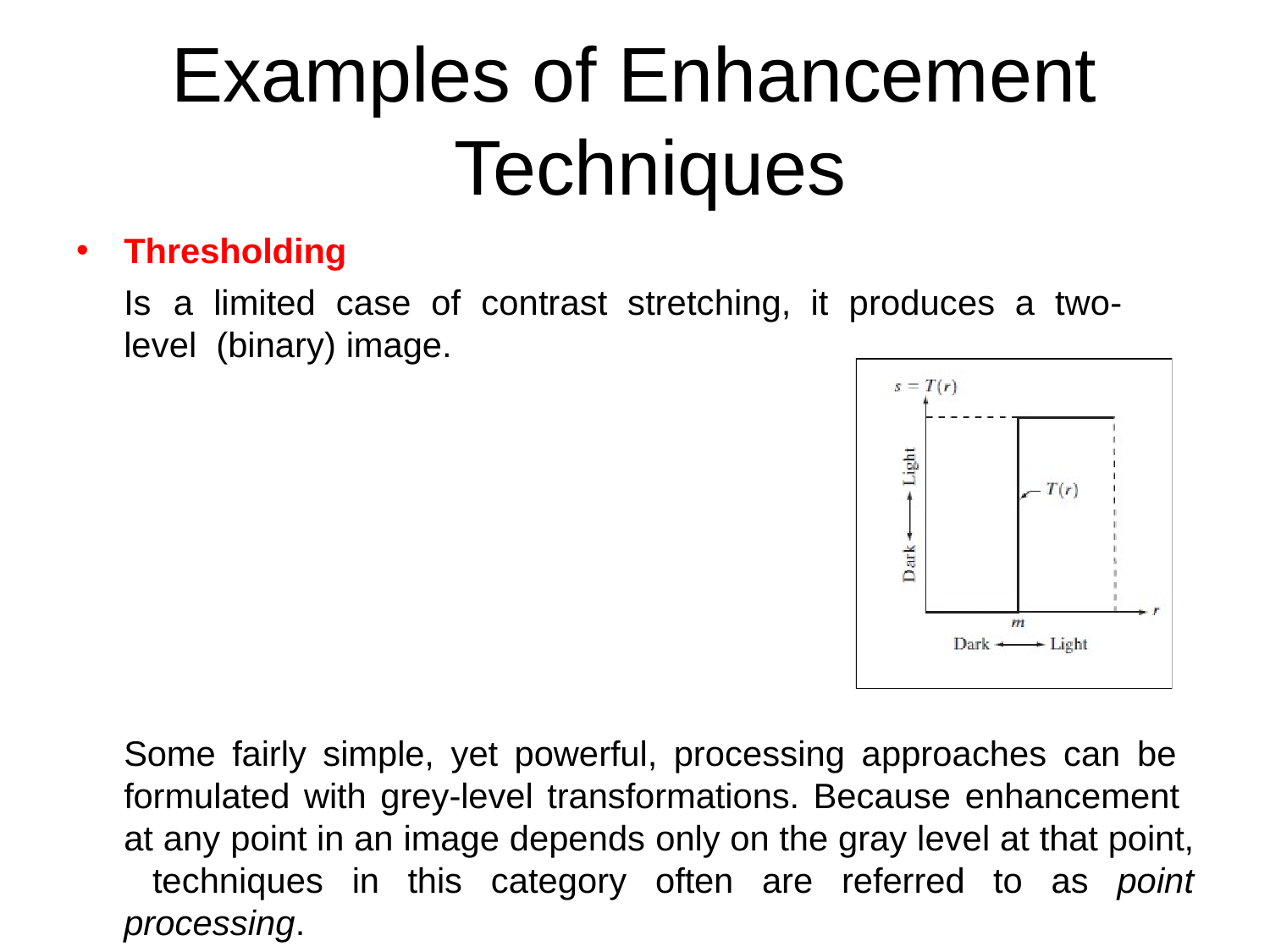

# Examples of Enhancement  Techniques
Thresholding
Is	a	limited	case	of	contrast	stretching,	it	produces	a	two-level  (binary) image.
•

Some fairly simple, yet powerful, processing approaches can be  formulated with grey-level transformations. Because enhancement  at any point in an image depends only on the gray level at that point,  techniques in this category often are referred to as point processing.